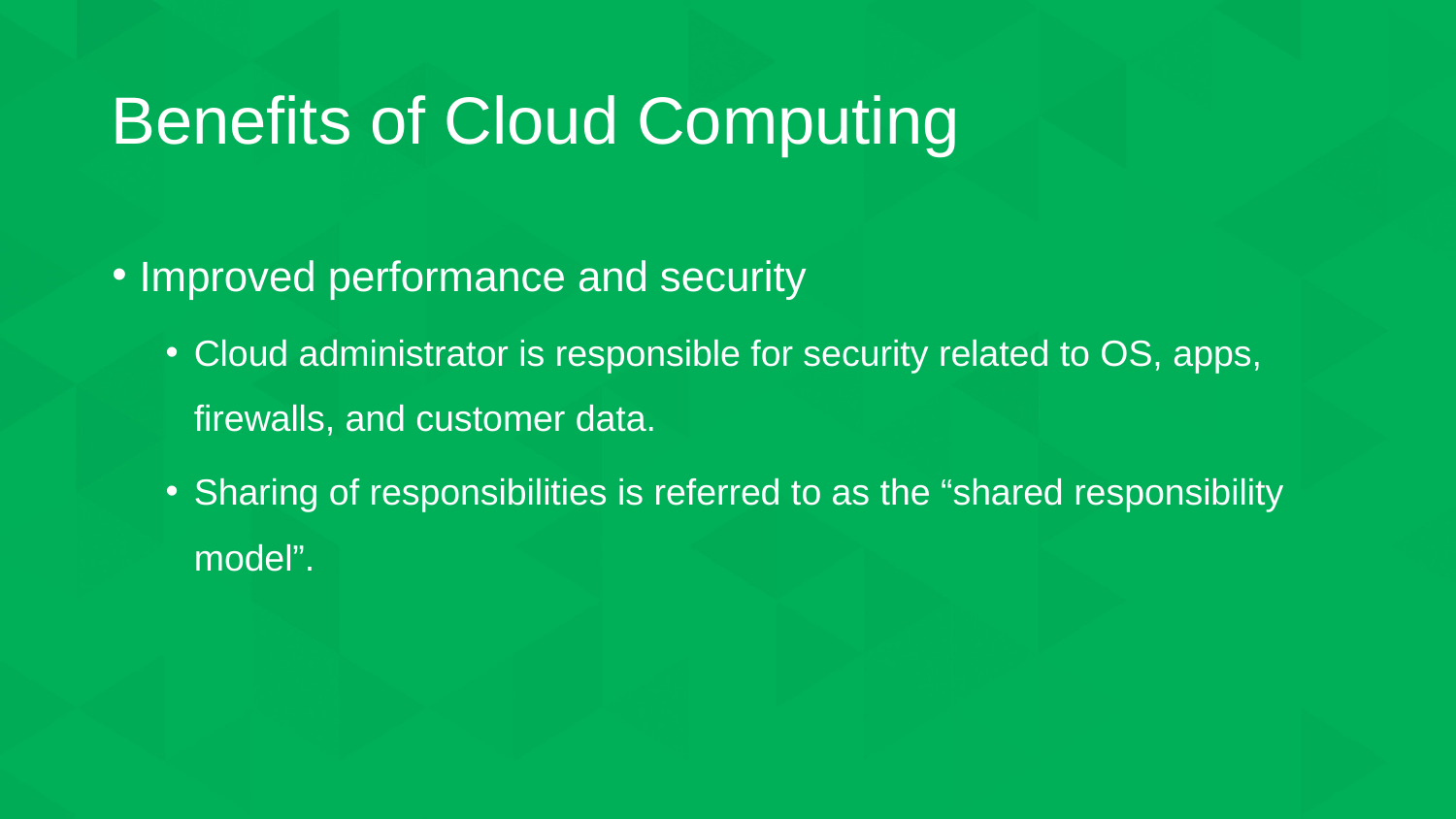

# Benefits of Cloud Computing
Improved performance and security
Cloud administrator is responsible for security related to OS, apps, firewalls, and customer data.
Sharing of responsibilities is referred to as the “shared responsibility model”.